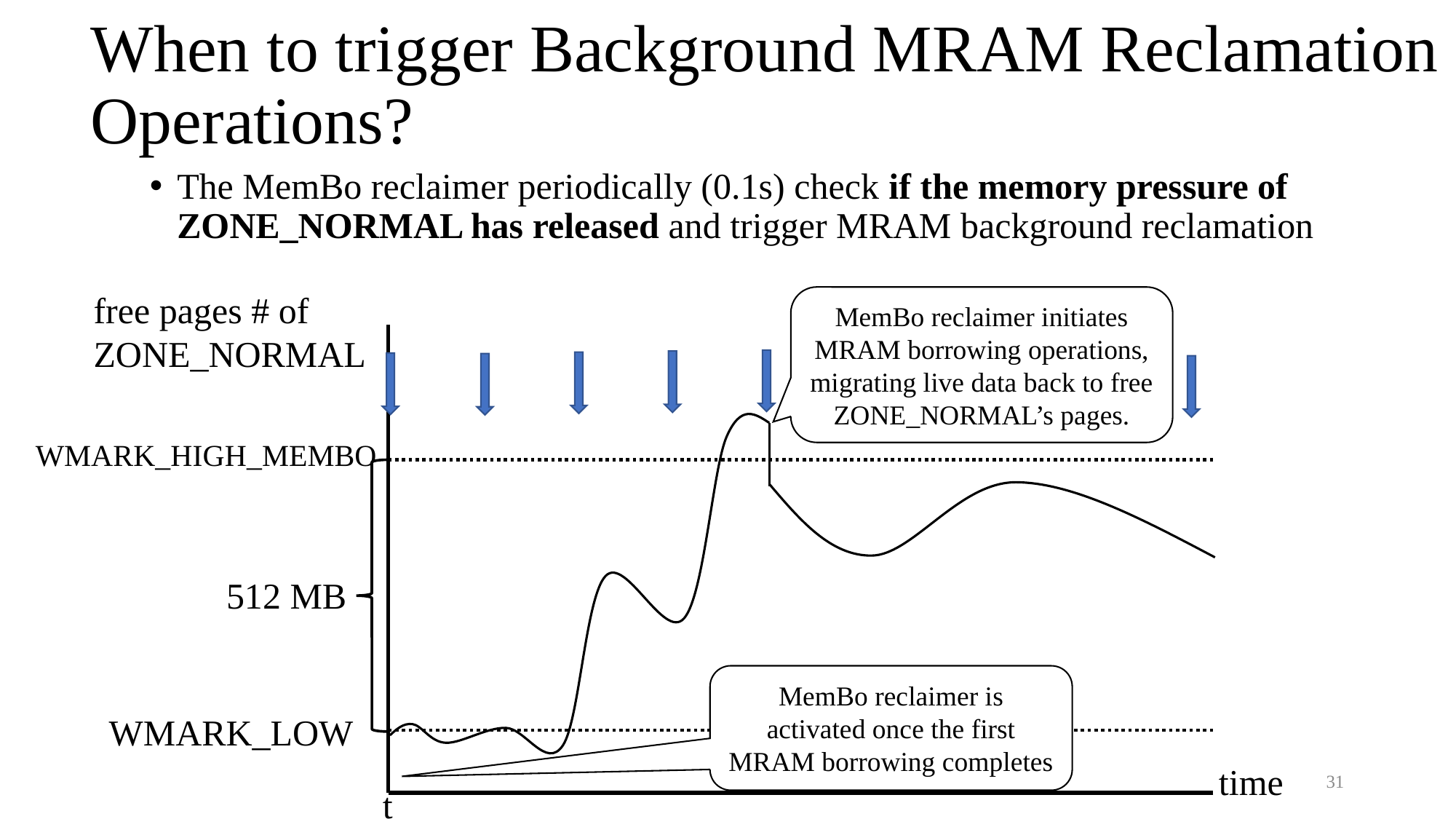

# When to trigger Background MRAM Reclamation Operations?
The MemBo reclaimer periodically (0.1s) check if the memory pressure of ZONE_NORMAL has released and trigger MRAM background reclamation
free pages # of ZONE_NORMAL
MemBo reclaimer initiates MRAM borrowing operations, migrating live data back to free ZONE_NORMAL’s pages.

WMARK_HIGH_MEMBO

512 MB
MemBo reclaimer is activated once the first MRAM borrowing completes
WMARK_LOW
time
31
t